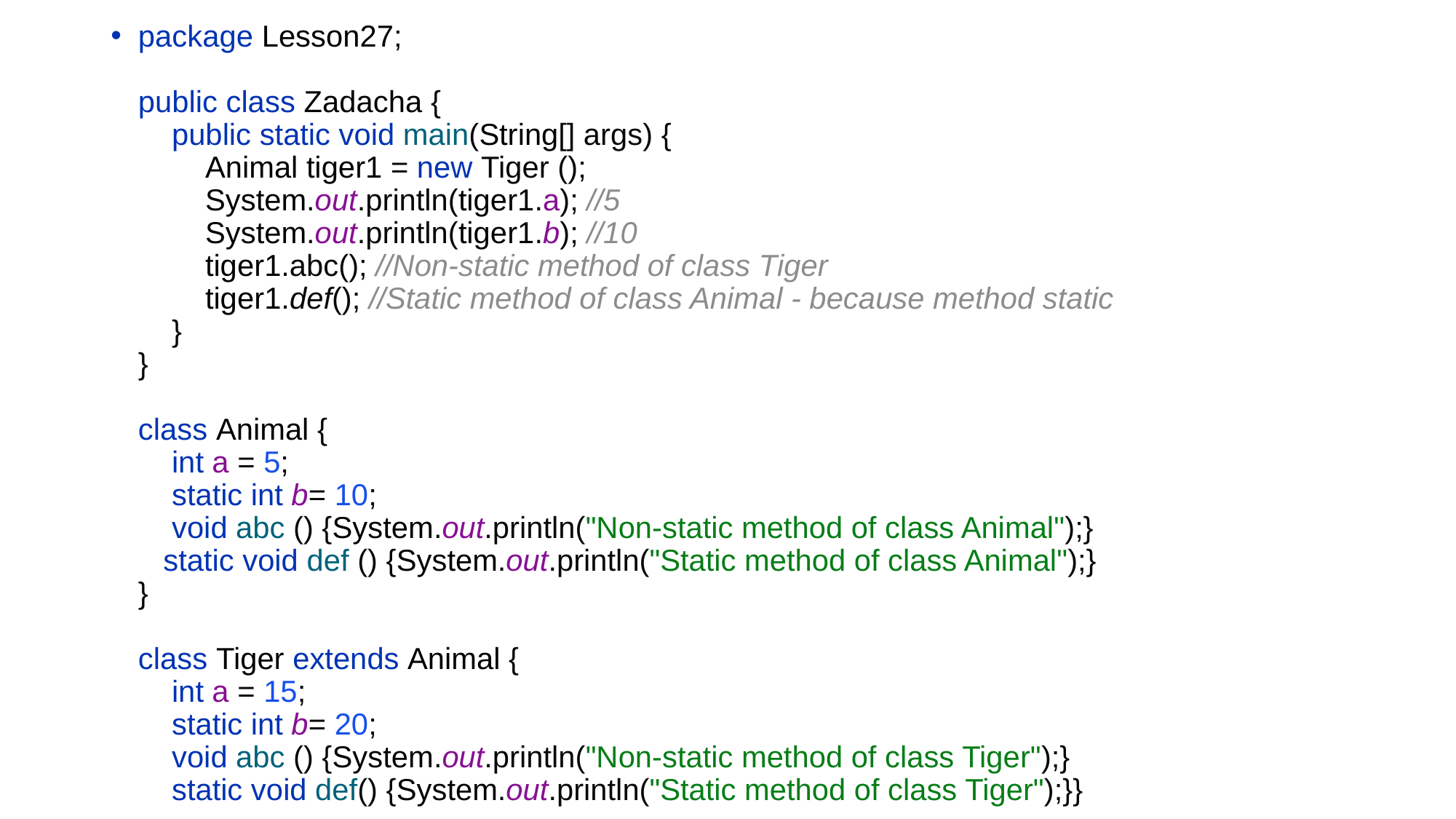

package Lesson27;
public class Zadacha {
    public static void main(String[] args) {
        Animal tiger1 = new Tiger ();
        System.out.println(tiger1.a); //5
        System.out.println(tiger1.b); //10
        tiger1.abc(); //Non-static method of class Tiger
        tiger1.def(); //Static method of class Animal - because method static
    }
}
class Animal {
    int a = 5;
    static int b= 10;
    void abc () {System.out.println("Non-static method of class Animal");}
   static void def () {System.out.println("Static method of class Animal");}
}
class Tiger extends Animal {
    int a = 15;
    static int b= 20;
    void abc () {System.out.println("Non-static method of class Tiger");}
    static void def() {System.out.println("Static method of class Tiger");}}